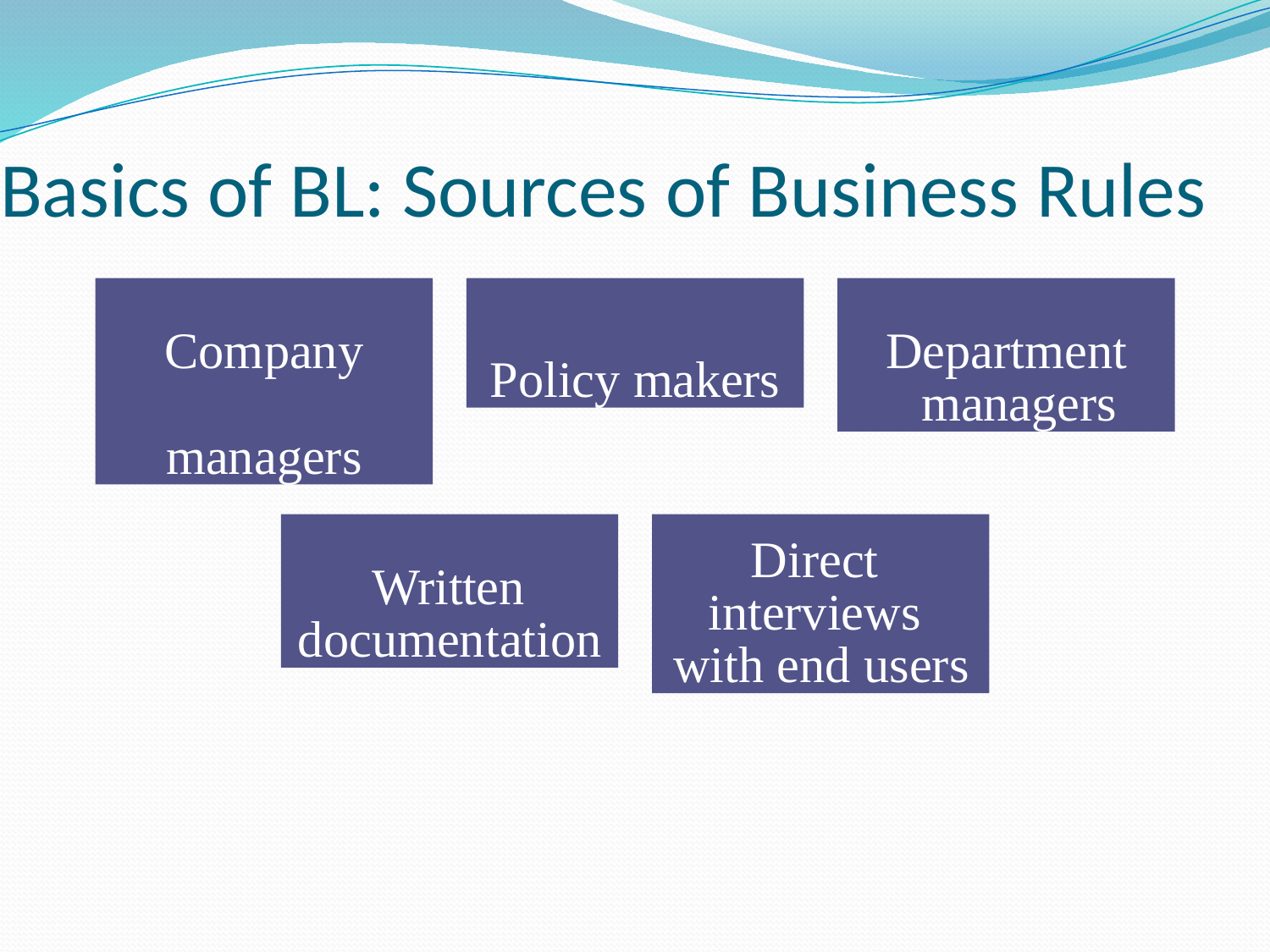

# Basics of BL: Sources of Business Rules
Company  managers

Policy makers
Department  managers
Written  documentation
Direct  interviews  with end users